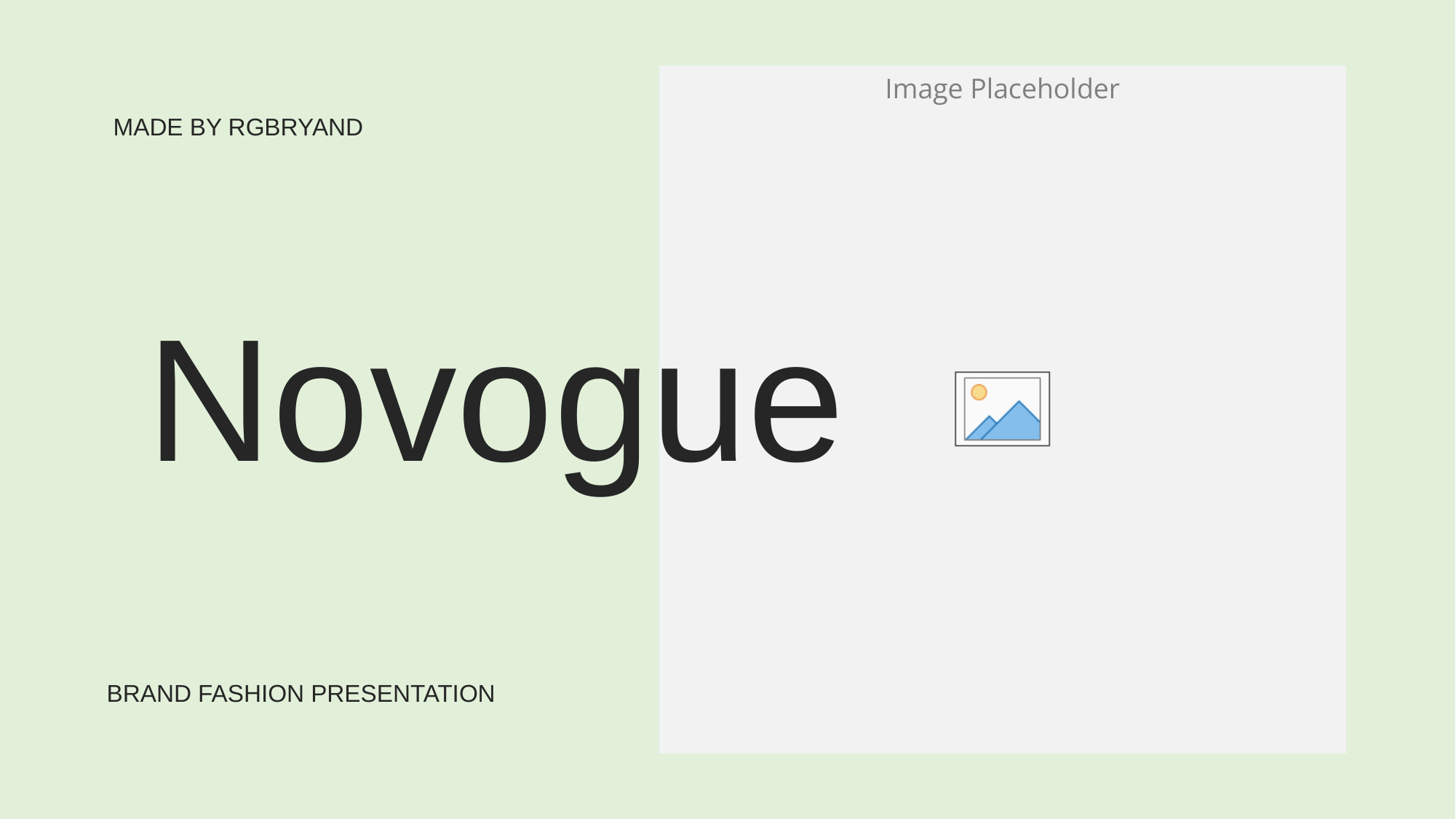

MADE BY RGBRYAND
Novogue
BRAND FASHION PRESENTATION